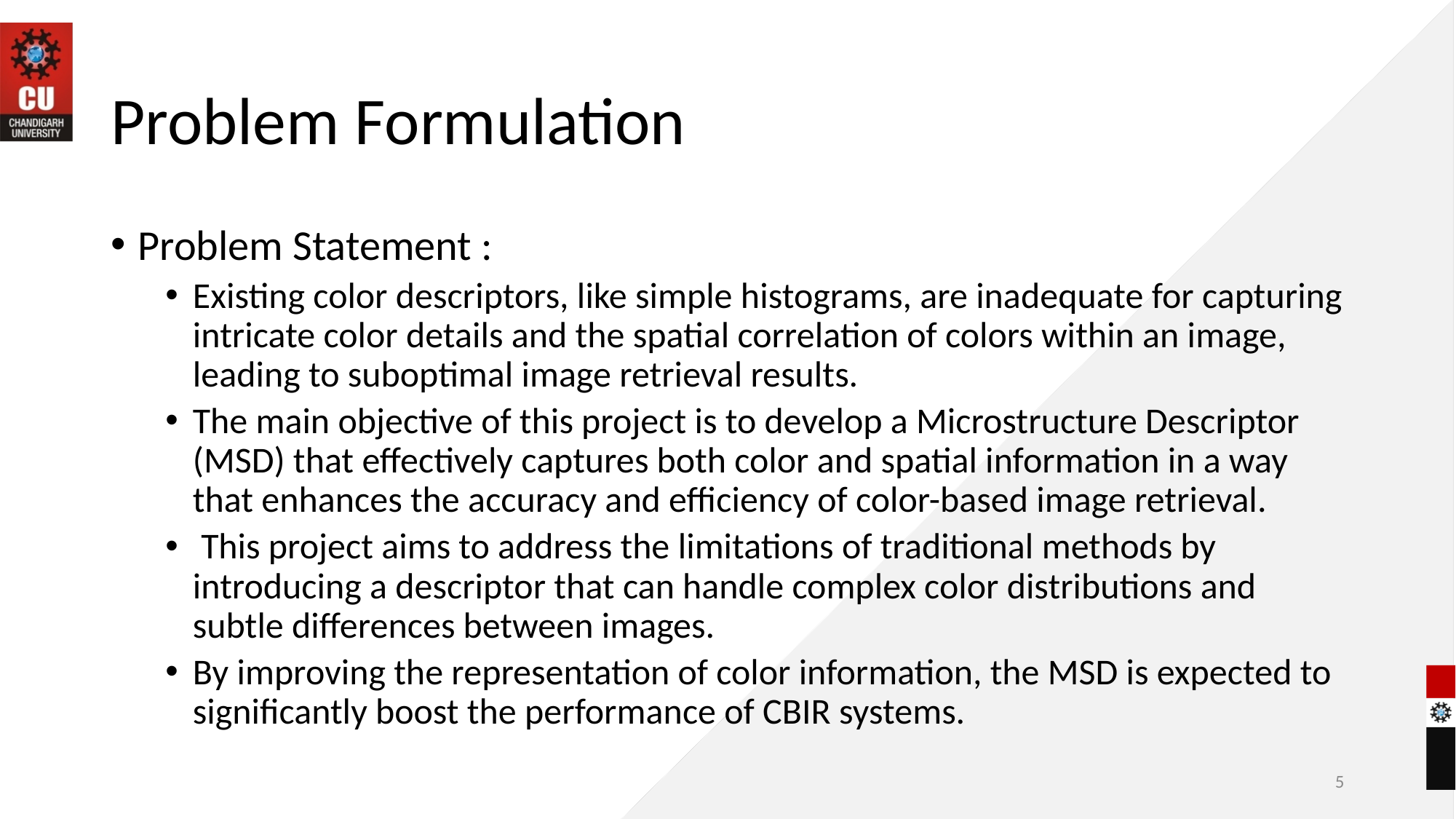

# Problem Formulation
Problem Statement :
Existing color descriptors, like simple histograms, are inadequate for capturing intricate color details and the spatial correlation of colors within an image, leading to suboptimal image retrieval results.
The main objective of this project is to develop a Microstructure Descriptor (MSD) that effectively captures both color and spatial information in a way that enhances the accuracy and efficiency of color-based image retrieval.
 This project aims to address the limitations of traditional methods by introducing a descriptor that can handle complex color distributions and subtle differences between images.
By improving the representation of color information, the MSD is expected to significantly boost the performance of CBIR systems.
5